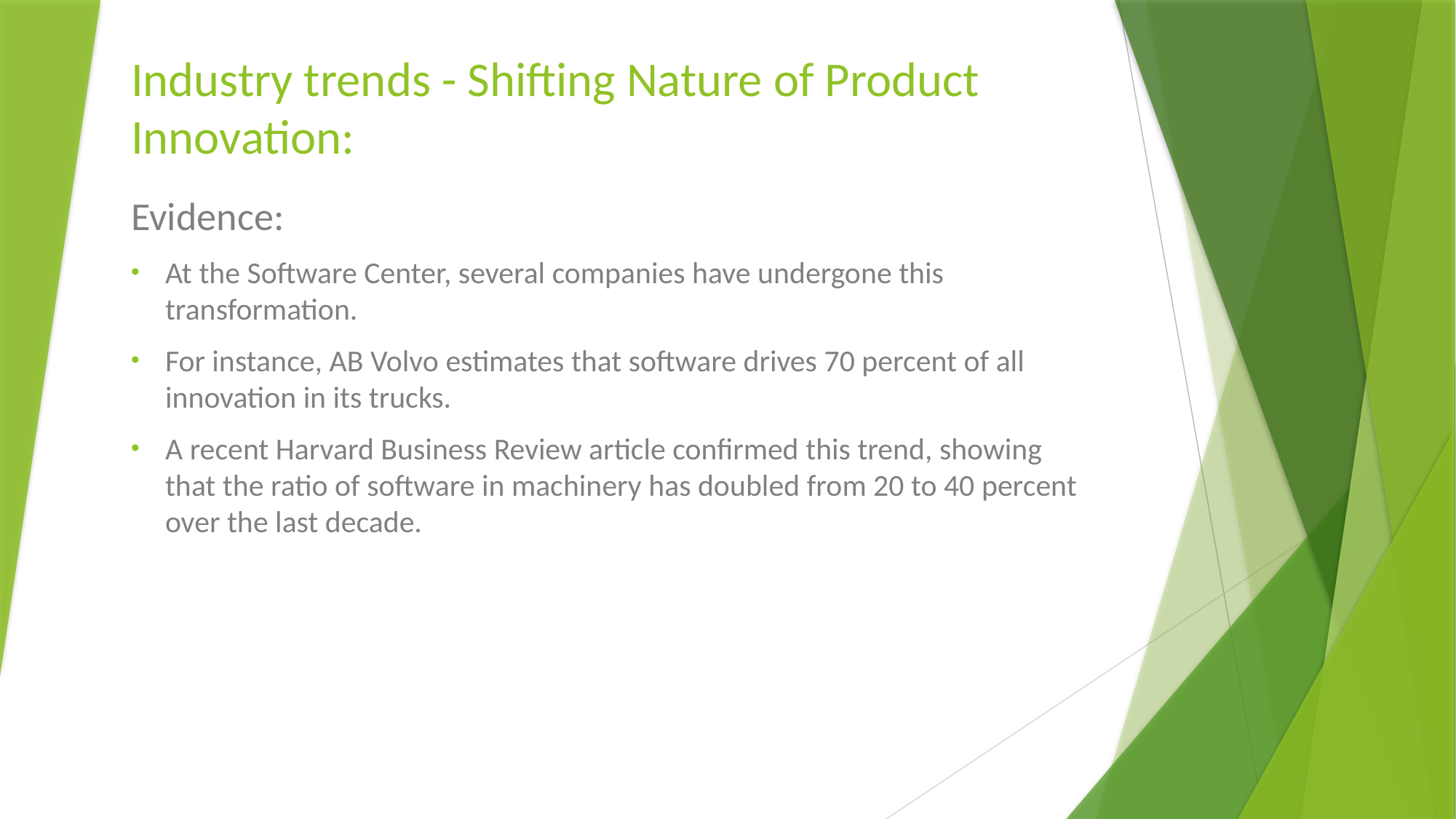

# Industry trends - Shifting Nature of Product Innovation:
Evidence:
At the Software Center, several companies have undergone this transformation.
For instance, AB Volvo estimates that software drives 70 percent of all innovation in its trucks.
A recent Harvard Business Review article confirmed this trend, showing that the ratio of software in machinery has doubled from 20 to 40 percent over the last decade.